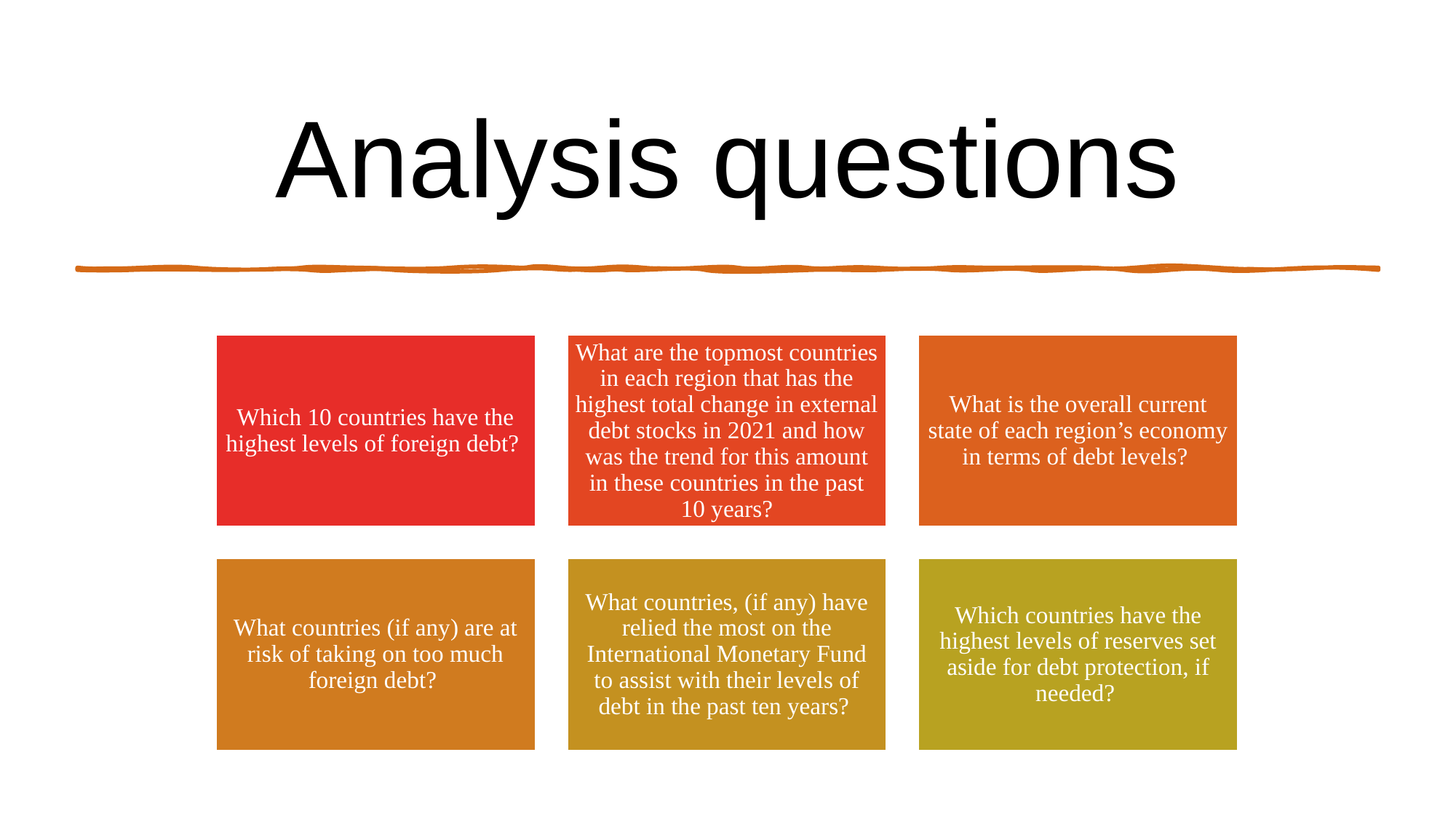

# Analysis questions

Which 10 countries have the highest levels of foreign debt?
What are the topmost countries in each region that has the highest total change in external debt stocks in 2021 and how was the trend for this amount in these countries in the past 10 years?
What is the overall current state of each region’s economy in terms of debt levels?
What countries (if any) are at risk of taking on too much foreign debt?
What countries, (if any) have relied the most on the International Monetary Fund to assist with their levels of debt in the past ten years?
Which countries have the highest levels of reserves set aside for debt protection, if needed?